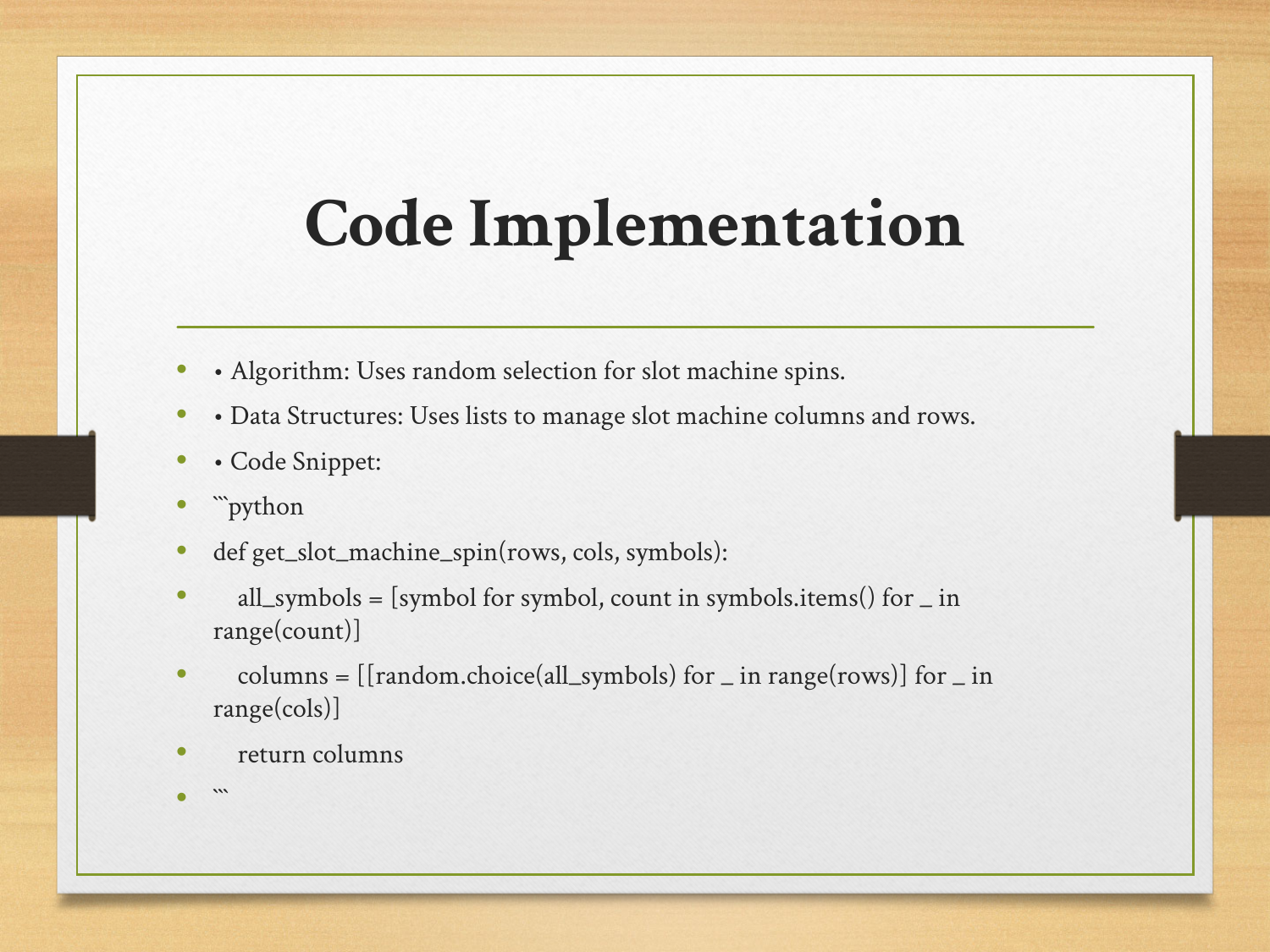

# Code Implementation
• Algorithm: Uses random selection for slot machine spins.
• Data Structures: Uses lists to manage slot machine columns and rows.
• Code Snippet:
```python
def get_slot_machine_spin(rows, cols, symbols):
    all_symbols = [symbol for symbol, count in symbols.items() for _ in range(count)]
    columns = [[random.choice(all_symbols) for _ in range(rows)] for _ in range(cols)]
    return columns
```